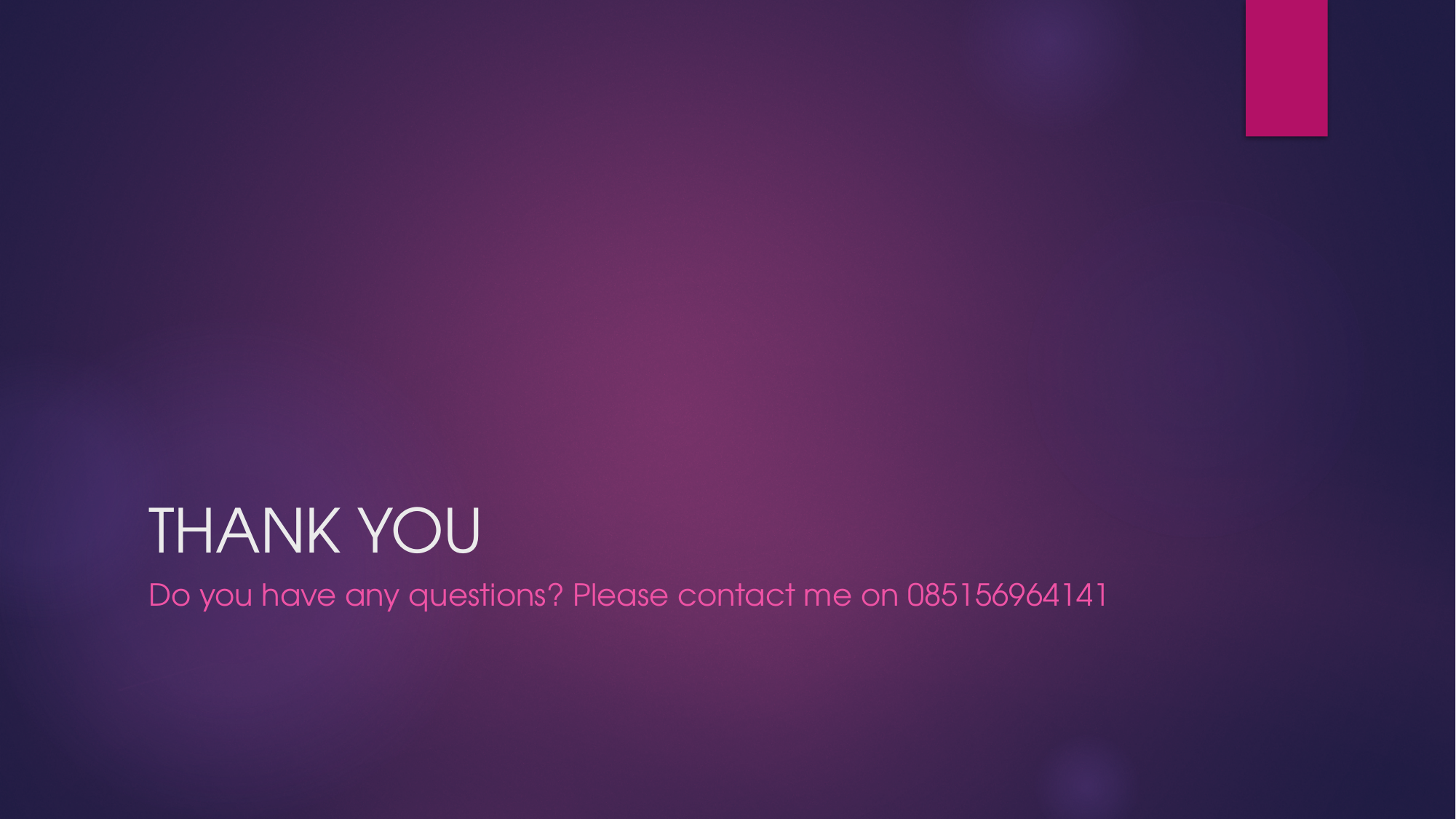

# THANK YOU
Do you have any questions? Please contact me on 085156964141